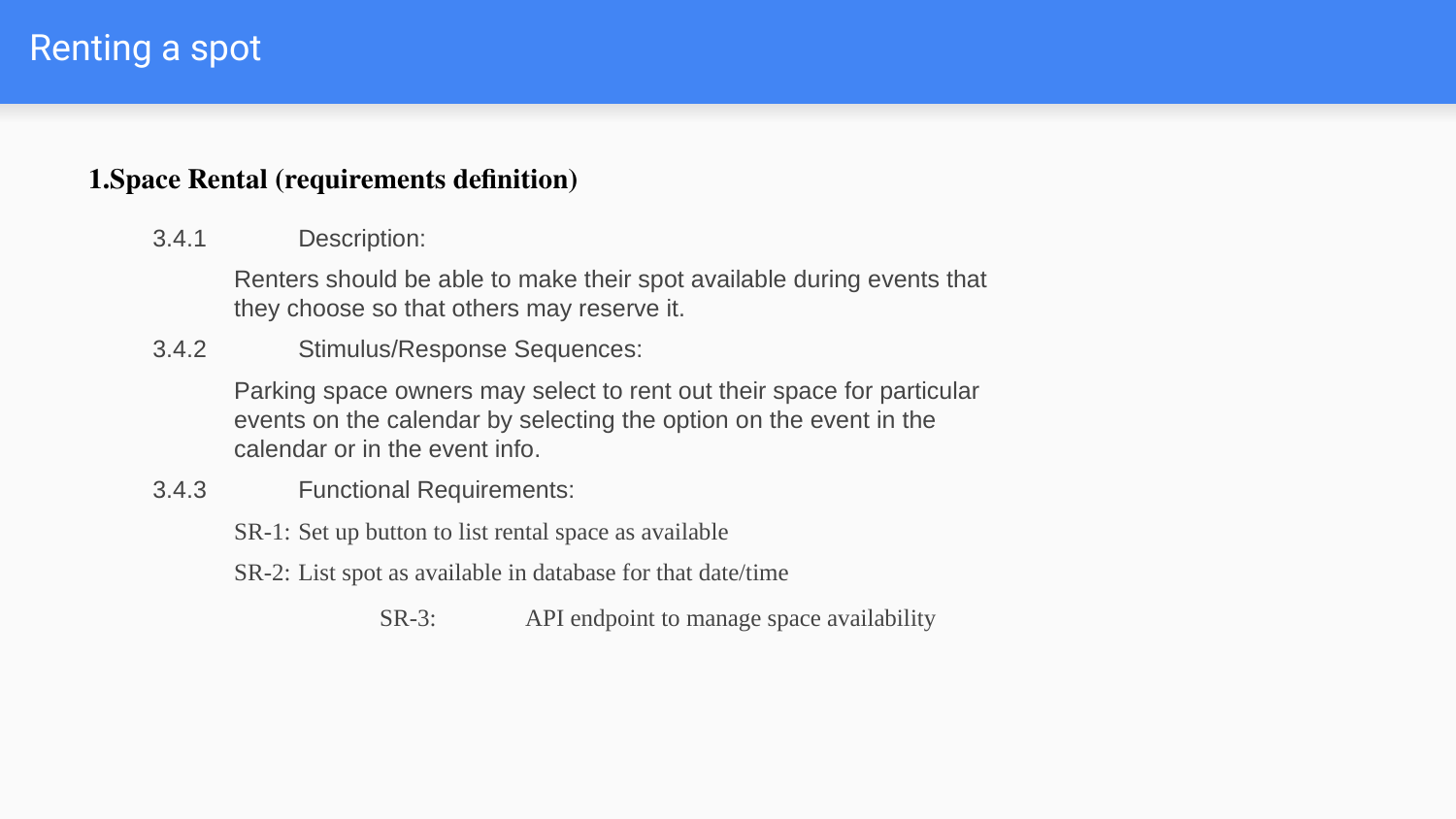

# Renting a spot
Space Rental (requirements definition)
3.4.1	Description:
Renters should be able to make their spot available during events that they choose so that others may reserve it.
3.4.2	Stimulus/Response Sequences:
Parking space owners may select to rent out their space for particular events on the calendar by selecting the option on the event in the calendar or in the event info.
3.4.3	Functional Requirements:
SR-1:	Set up button to list rental space as available
SR-2:	List spot as available in database for that date/time
		SR-3:	API endpoint to manage space availability